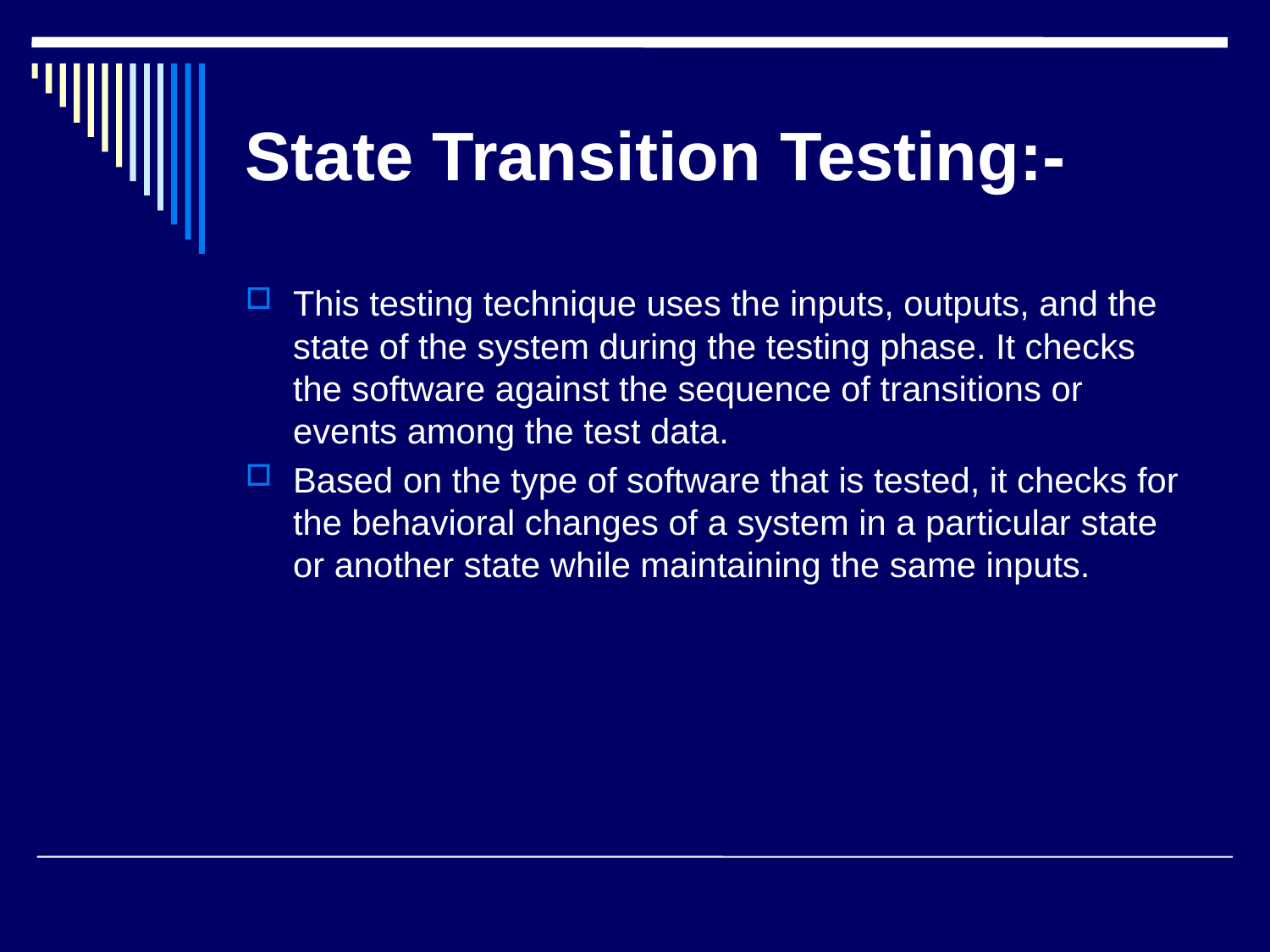

# State Transition Testing:-
This testing technique uses the inputs, outputs, and the state of the system during the testing phase. It checks the software against the sequence of transitions or events among the test data.
Based on the type of software that is tested, it checks for the behavioral changes of a system in a particular state or another state while maintaining the same inputs.